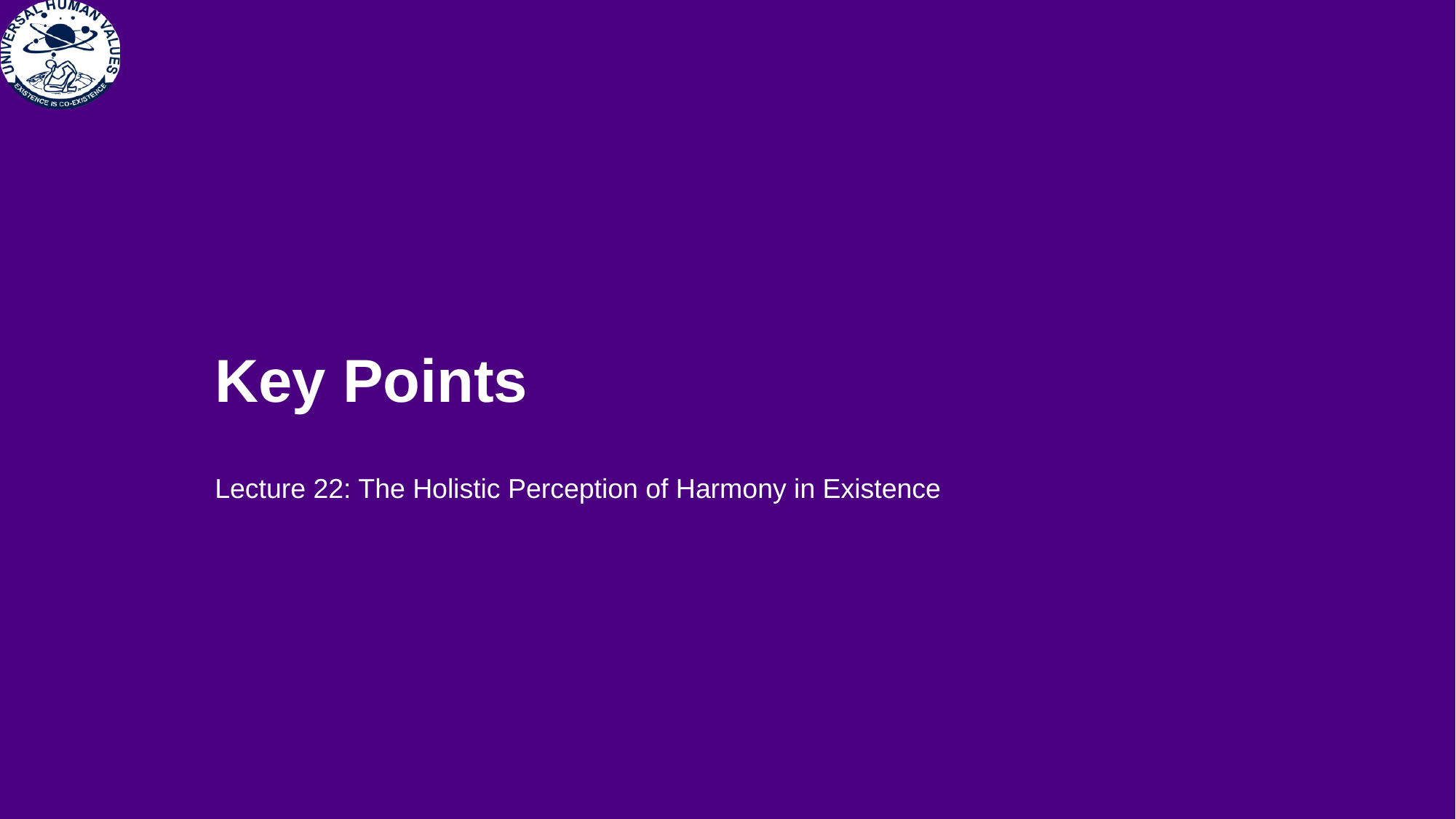

# Key Points
Lecture 22: The Holistic Perception of Harmony in Existence